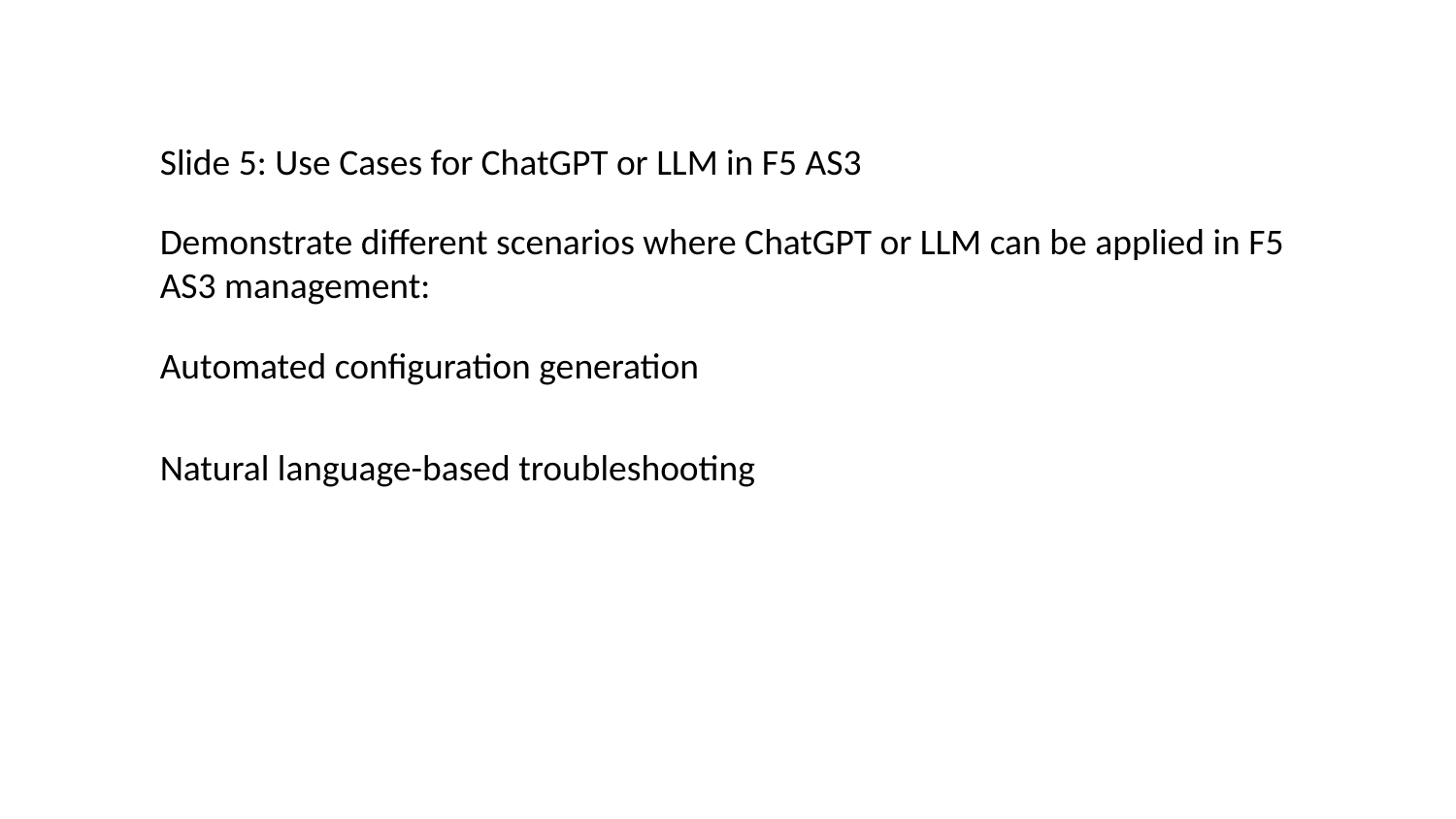

Slide 5: Use Cases for ChatGPT or LLM in F5 AS3
Demonstrate different scenarios where ChatGPT or LLM can be applied in F5 AS3 management:
Automated configuration generation
Natural language-based troubleshooting